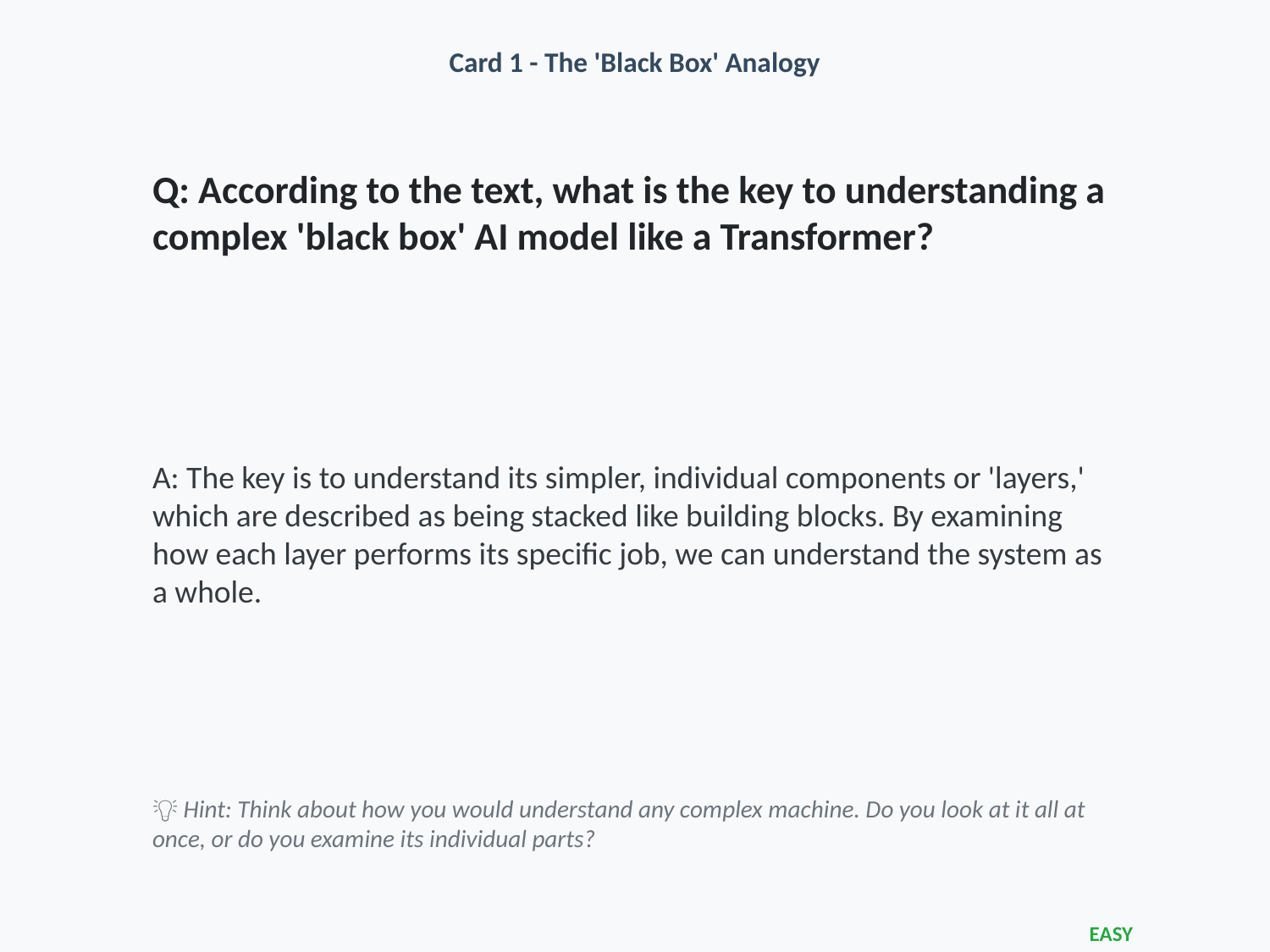

Card 1 - The 'Black Box' Analogy
Q: According to the text, what is the key to understanding a complex 'black box' AI model like a Transformer?
A: The key is to understand its simpler, individual components or 'layers,' which are described as being stacked like building blocks. By examining how each layer performs its specific job, we can understand the system as a whole.
💡 Hint: Think about how you would understand any complex machine. Do you look at it all at once, or do you examine its individual parts?
EASY